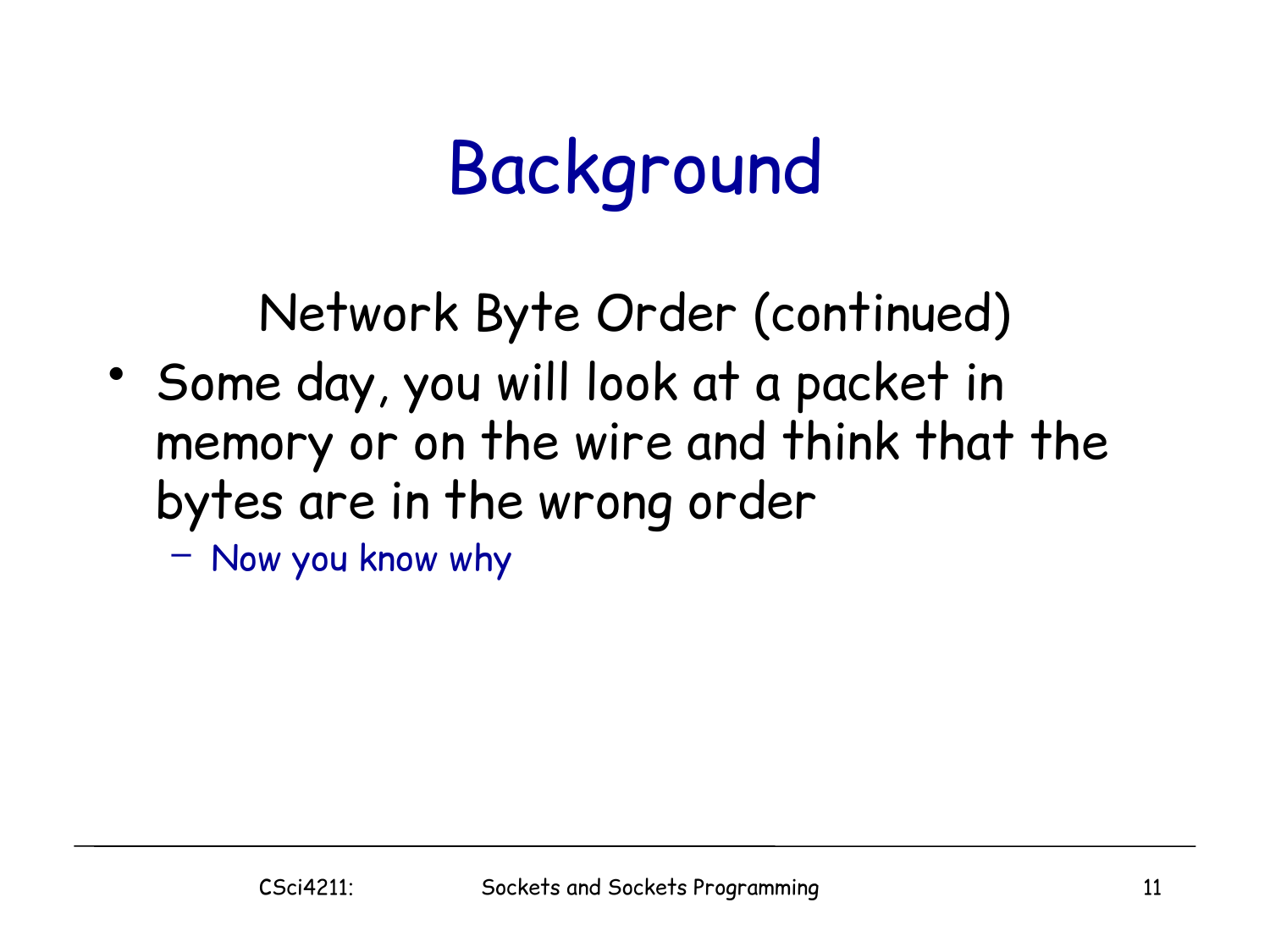

# Background
Network Byte Order (continued)
Some day, you will look at a packet in memory or on the wire and think that the bytes are in the wrong order
Now you know why
CSci4211:                    Sockets and Sockets Programming
11